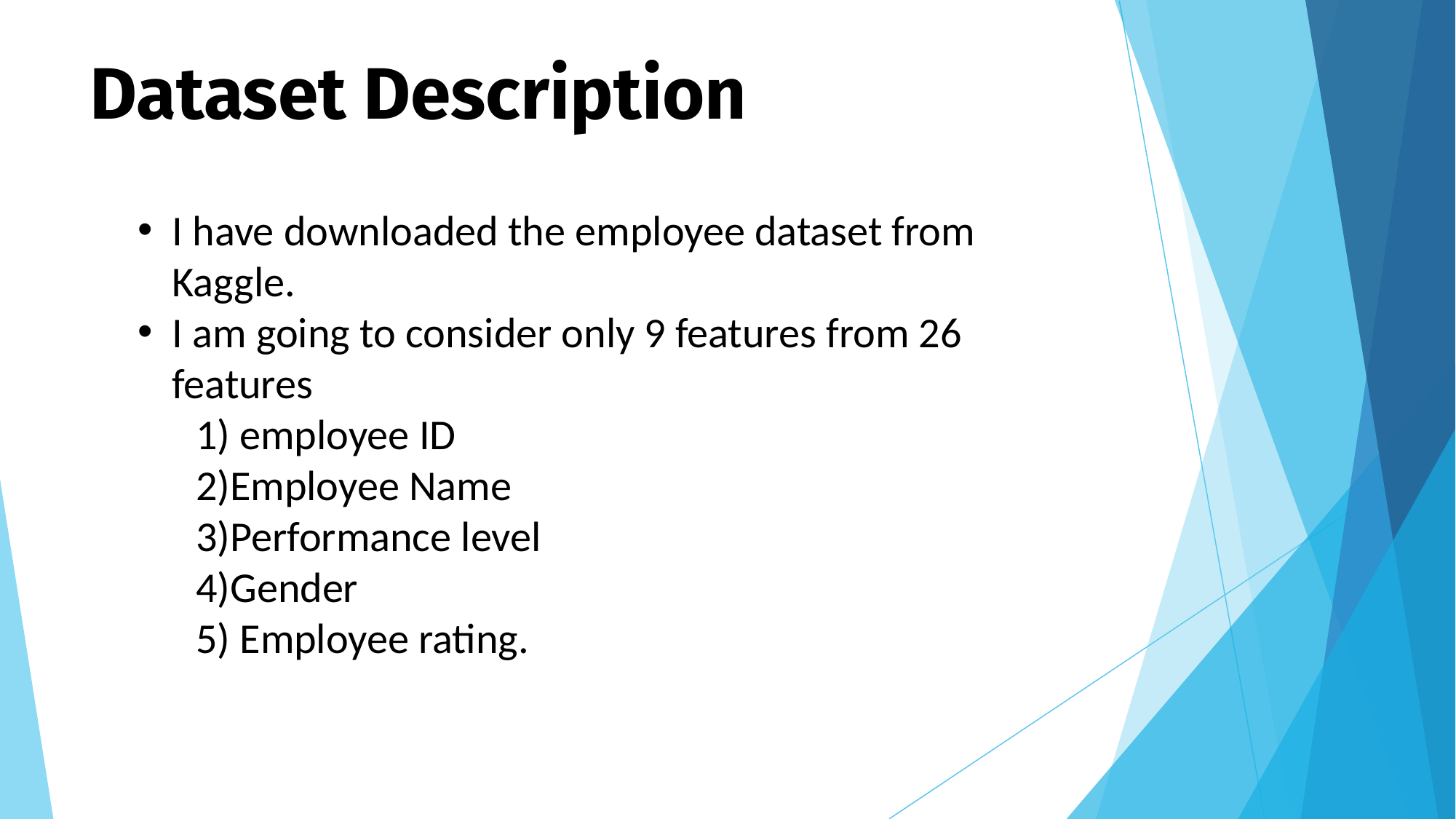

# Dataset Description
I have downloaded the employee dataset from Kaggle.
I am going to consider only 9 features from 26 features
      1) employee ID
      2)Employee Name
      3)Performance level
      4)Gender
      5) Employee rating.